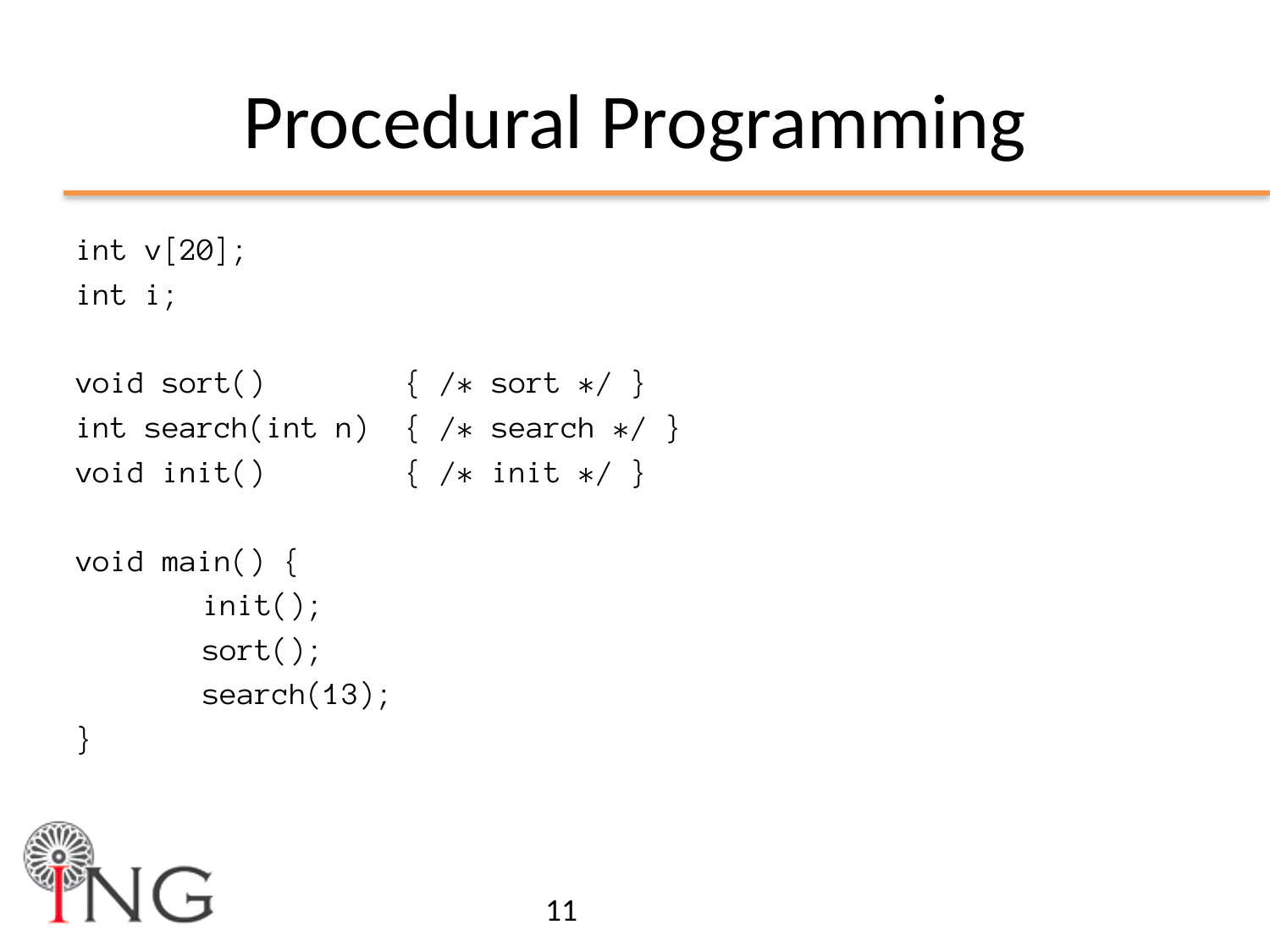

# Procedural Programming
int v[20];
int i;

void sort()        { /* sort */ }
int search(int n)  { /* search */ }
void init()        { /* init */ }

void main() {
	init();
	sort();
	search(13);
}
11